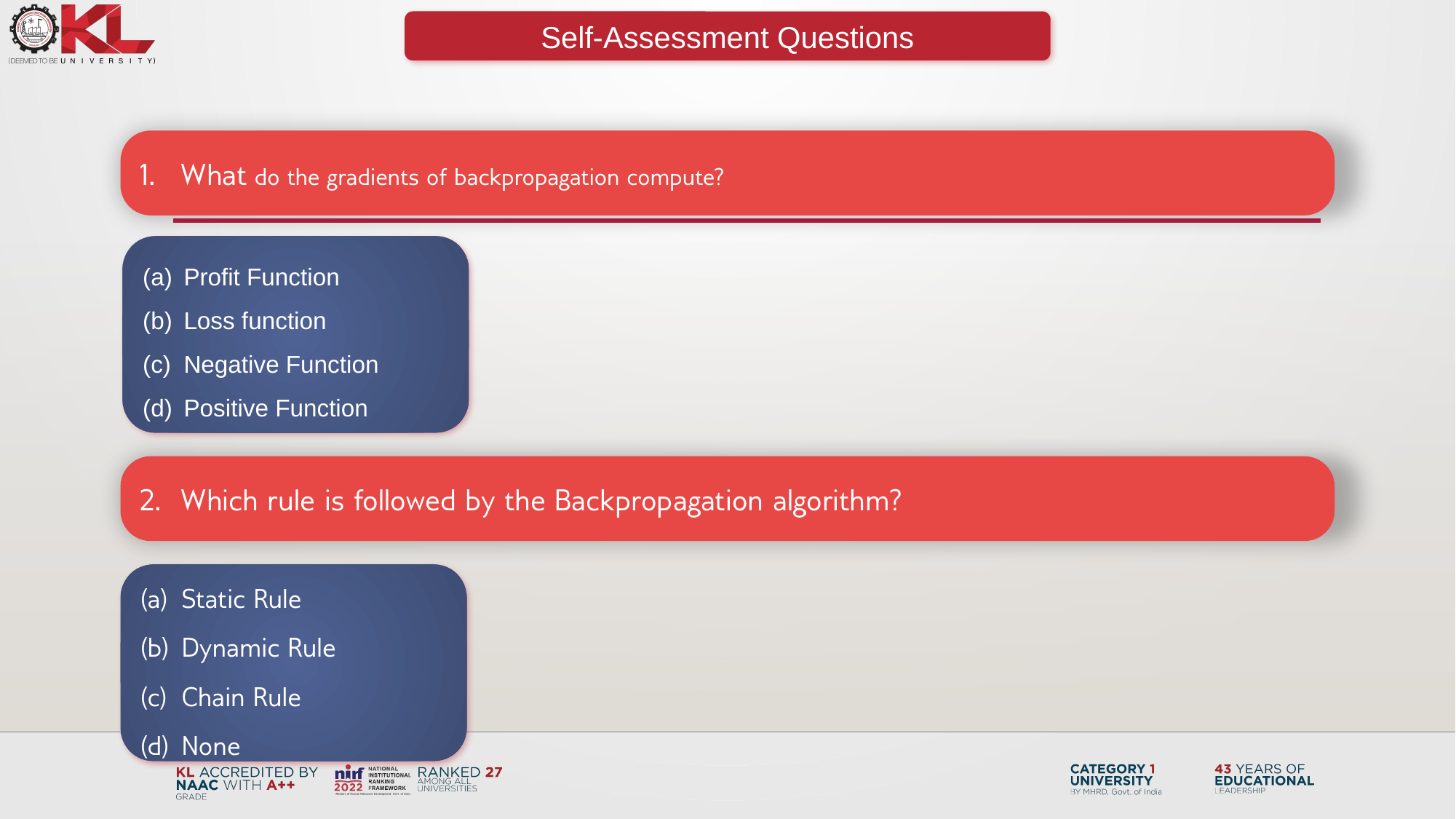

Self-Assessment Questions
What do the gradients of backpropagation compute?
Profit Function
Loss function
Negative Function
Positive Function
Which rule is followed by the Backpropagation algorithm?
Static Rule
Dynamic Rule
Chain Rule
None